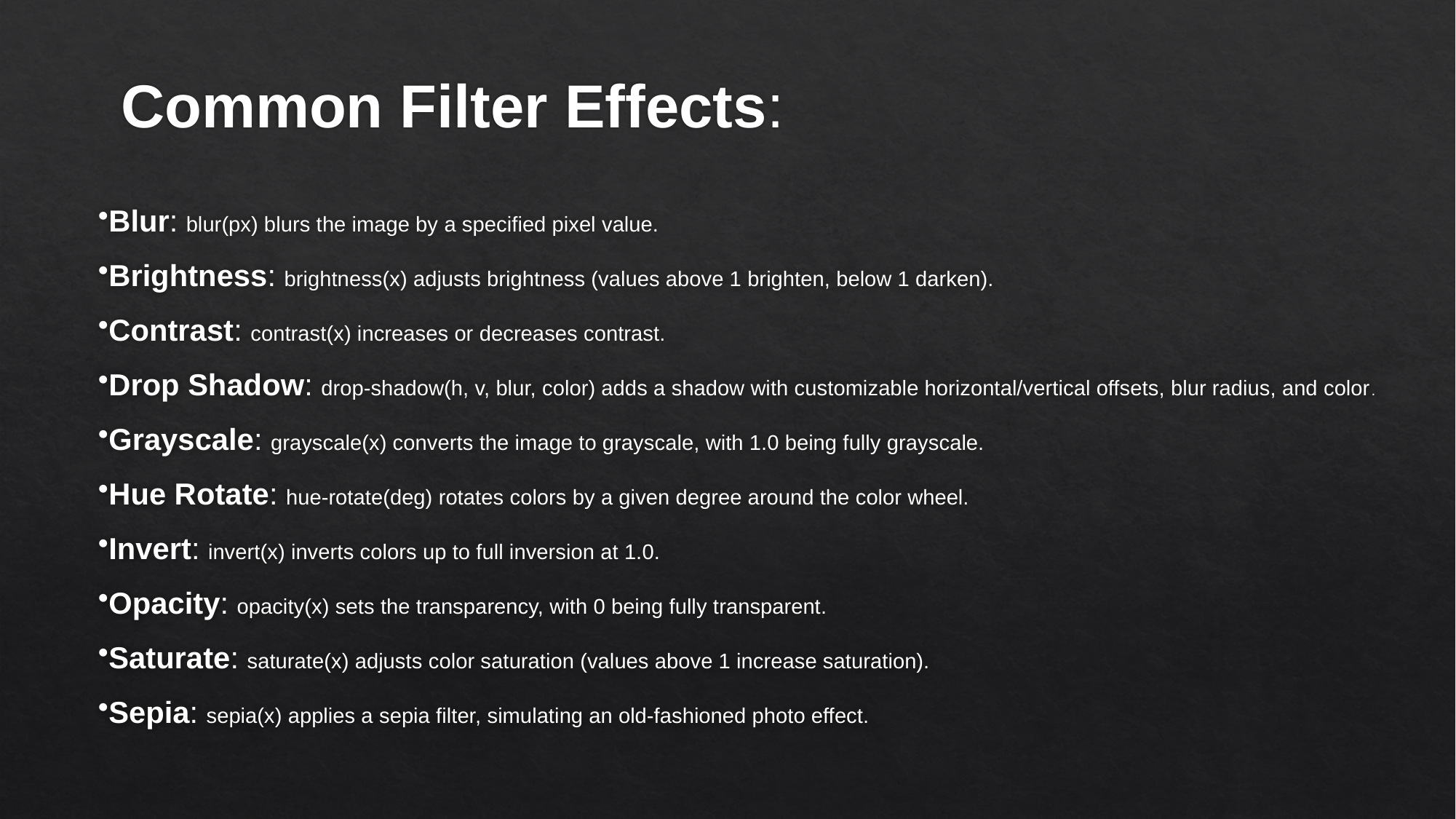

# Common Filter Effects:
Blur: blur(px) blurs the image by a specified pixel value.
Brightness: brightness(x) adjusts brightness (values above 1 brighten, below 1 darken).
Contrast: contrast(x) increases or decreases contrast.
Drop Shadow: drop-shadow(h, v, blur, color) adds a shadow with customizable horizontal/vertical offsets, blur radius, and color.
Grayscale: grayscale(x) converts the image to grayscale, with 1.0 being fully grayscale.
Hue Rotate: hue-rotate(deg) rotates colors by a given degree around the color wheel.
Invert: invert(x) inverts colors up to full inversion at 1.0.
Opacity: opacity(x) sets the transparency, with 0 being fully transparent.
Saturate: saturate(x) adjusts color saturation (values above 1 increase saturation).
Sepia: sepia(x) applies a sepia filter, simulating an old-fashioned photo effect.